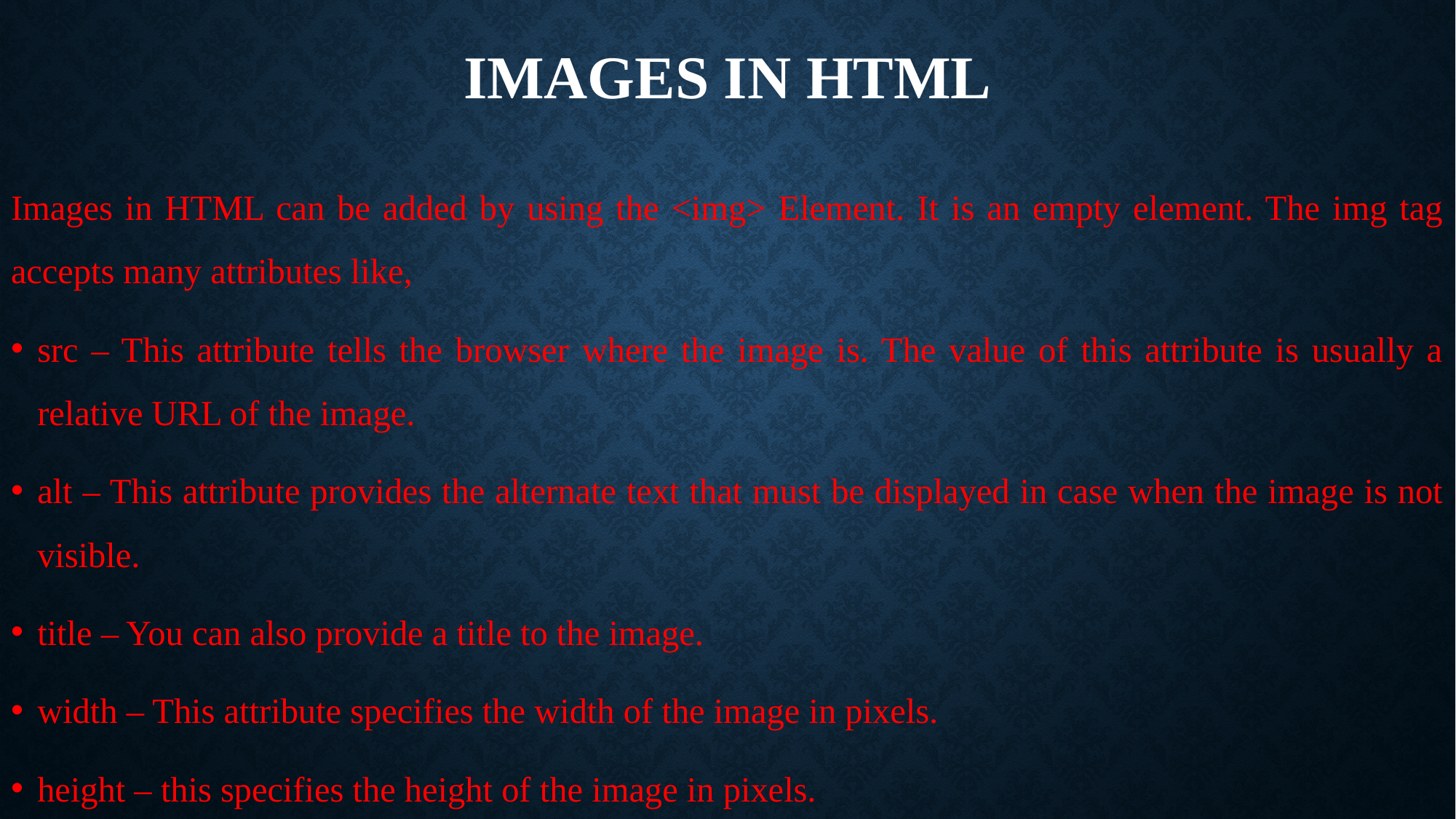

# Images in html
Images in HTML can be added by using the <img> Element. It is an empty element. The img tag accepts many attributes like,
src – This attribute tells the browser where the image is. The value of this attribute is usually a relative URL of the image.
alt – This attribute provides the alternate text that must be displayed in case when the image is not visible.
title – You can also provide a title to the image.
width – This attribute specifies the width of the image in pixels.
height – this specifies the height of the image in pixels.